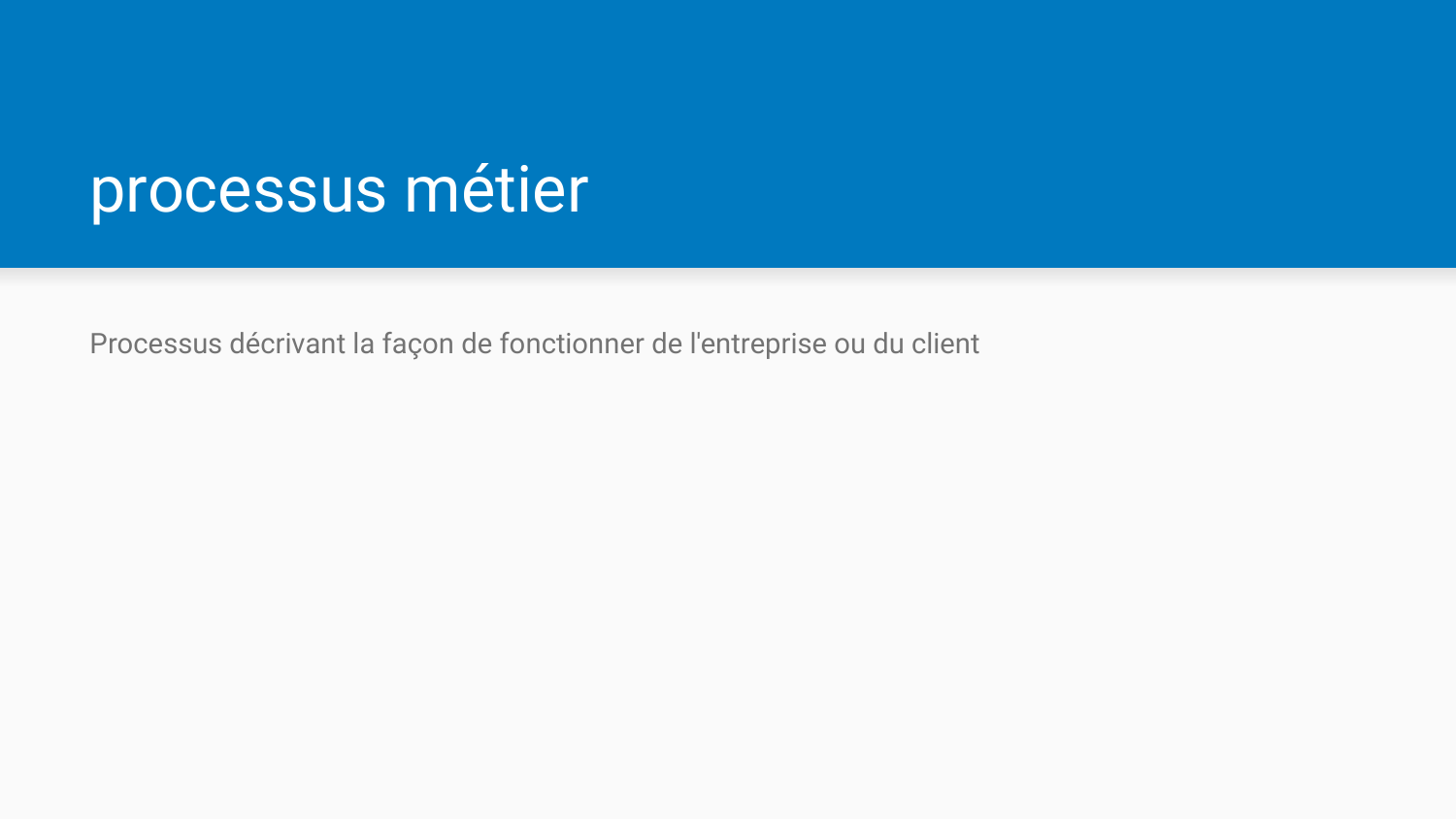

# processus métier
Processus décrivant la façon de fonctionner de l'entreprise ou du client